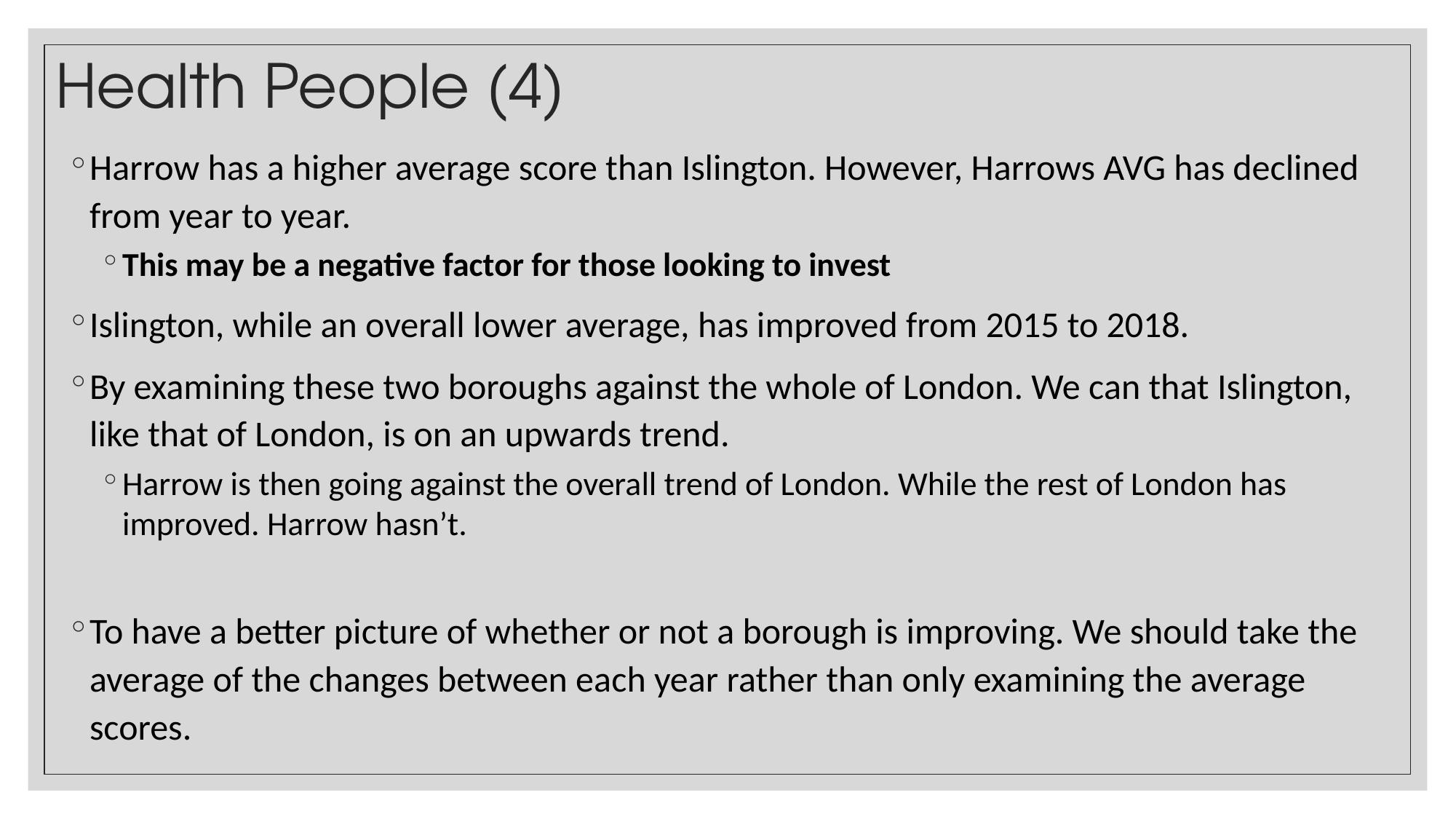

# Health People (4)
Harrow has a higher average score than Islington. However, Harrows AVG has declined from year to year.
This may be a negative factor for those looking to invest
Islington, while an overall lower average, has improved from 2015 to 2018.
By examining these two boroughs against the whole of London. We can that Islington, like that of London, is on an upwards trend.
Harrow is then going against the overall trend of London. While the rest of London has improved. Harrow hasn’t.

To have a better picture of whether or not a borough is improving. We should take the average of the changes between each year rather than only examining the average scores.